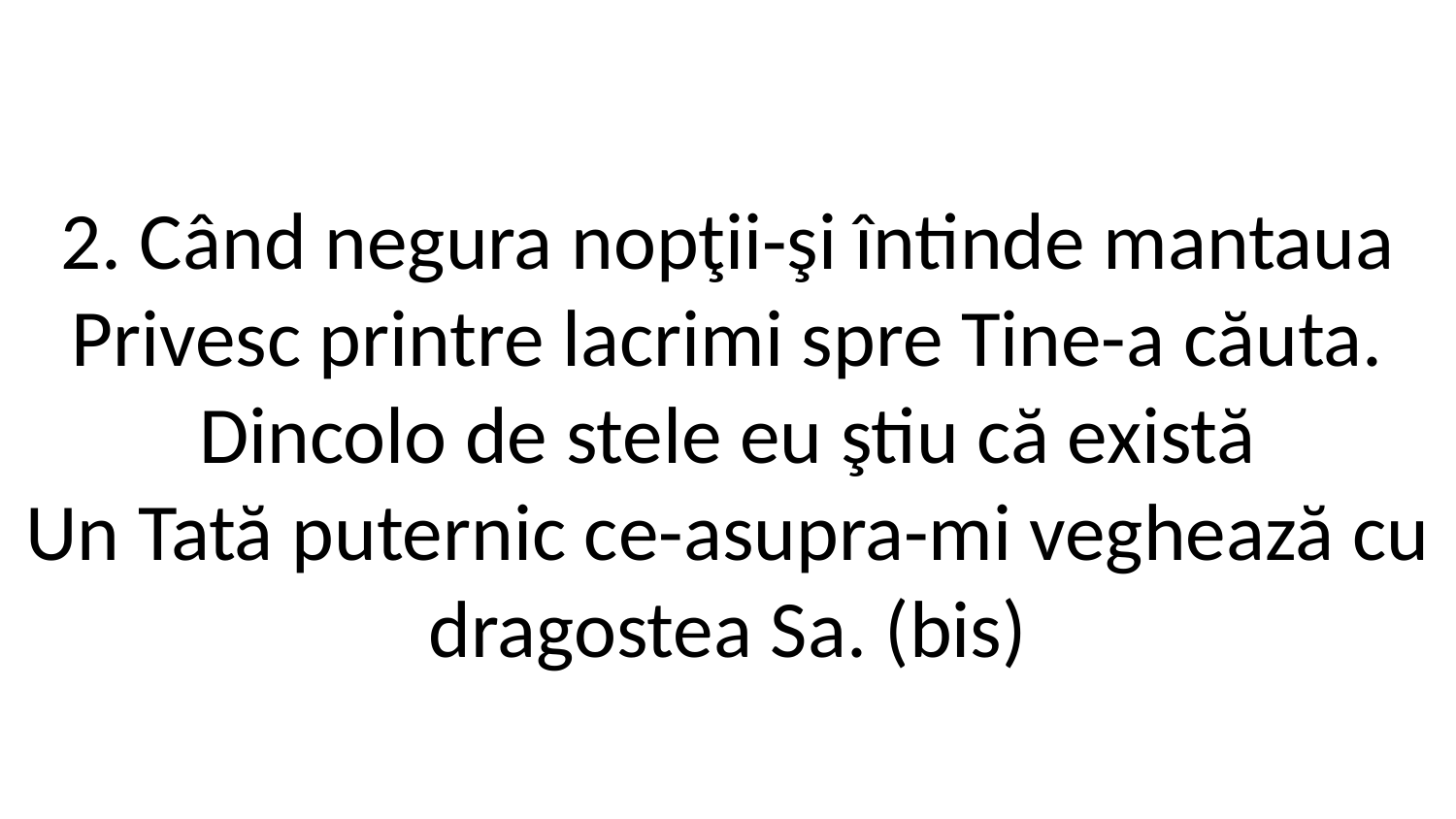

2. Când negura nopţii-şi întinde mantaua
Privesc printre lacrimi spre Tine-a căuta.
Dincolo de stele eu ştiu că există
Un Tată puternic ce-asupra-mi veghează cu
dragostea Sa. (bis)